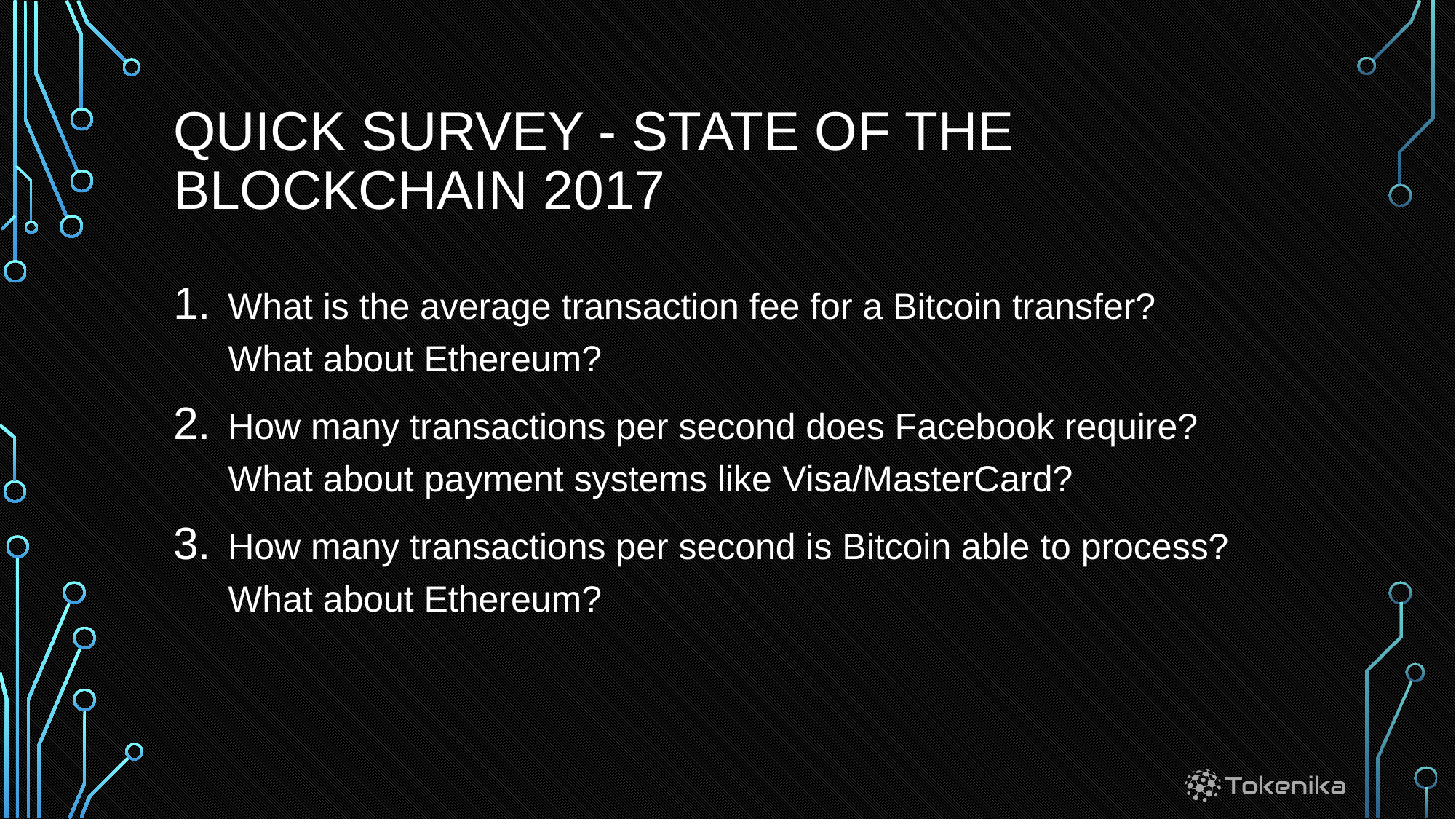

# QUICK SURVEY - State of the blockchain 2017
What is the average transaction fee for a Bitcoin transfer?
What about Ethereum?
How many transactions per second does Facebook require?
What about payment systems like Visa/MasterCard?
How many transactions per second is Bitcoin able to process?
What about Ethereum?